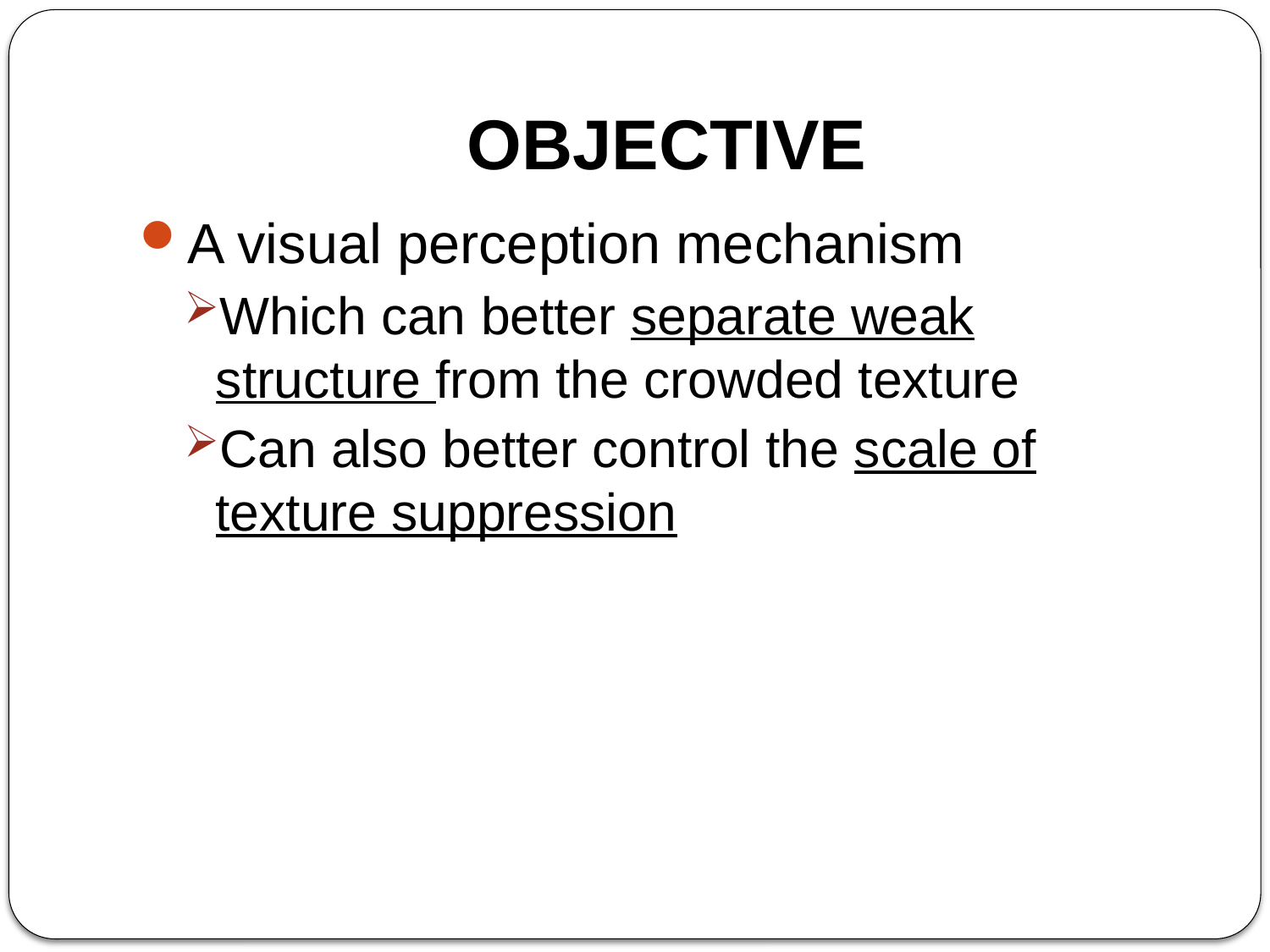

# OBJECTIVE
A visual perception mechanism
Which can better separate weak structure from the crowded texture
Can also better control the scale of texture suppression